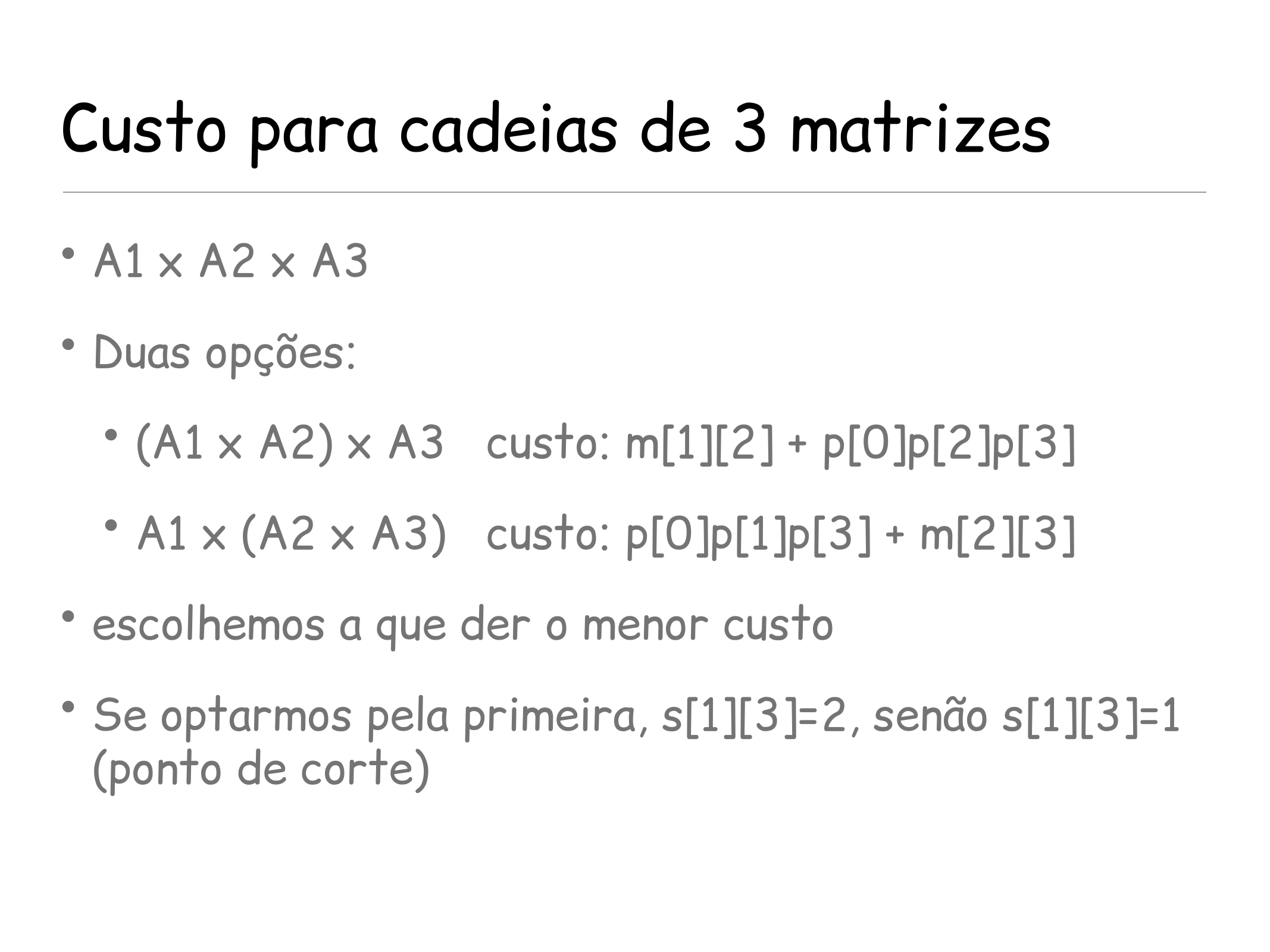

# Custo para cadeias de 3 matrizes
A1 x A2 x A3
Duas opções:
(A1 x A2) x A3   custo: m[1][2] + p[0]p[2]p[3]
A1 x (A2 x A3)   custo: p[0]p[1]p[3] + m[2][3]
escolhemos a que der o menor custo
Se optarmos pela primeira, s[1][3]=2, senão s[1][3]=1 (ponto de corte)